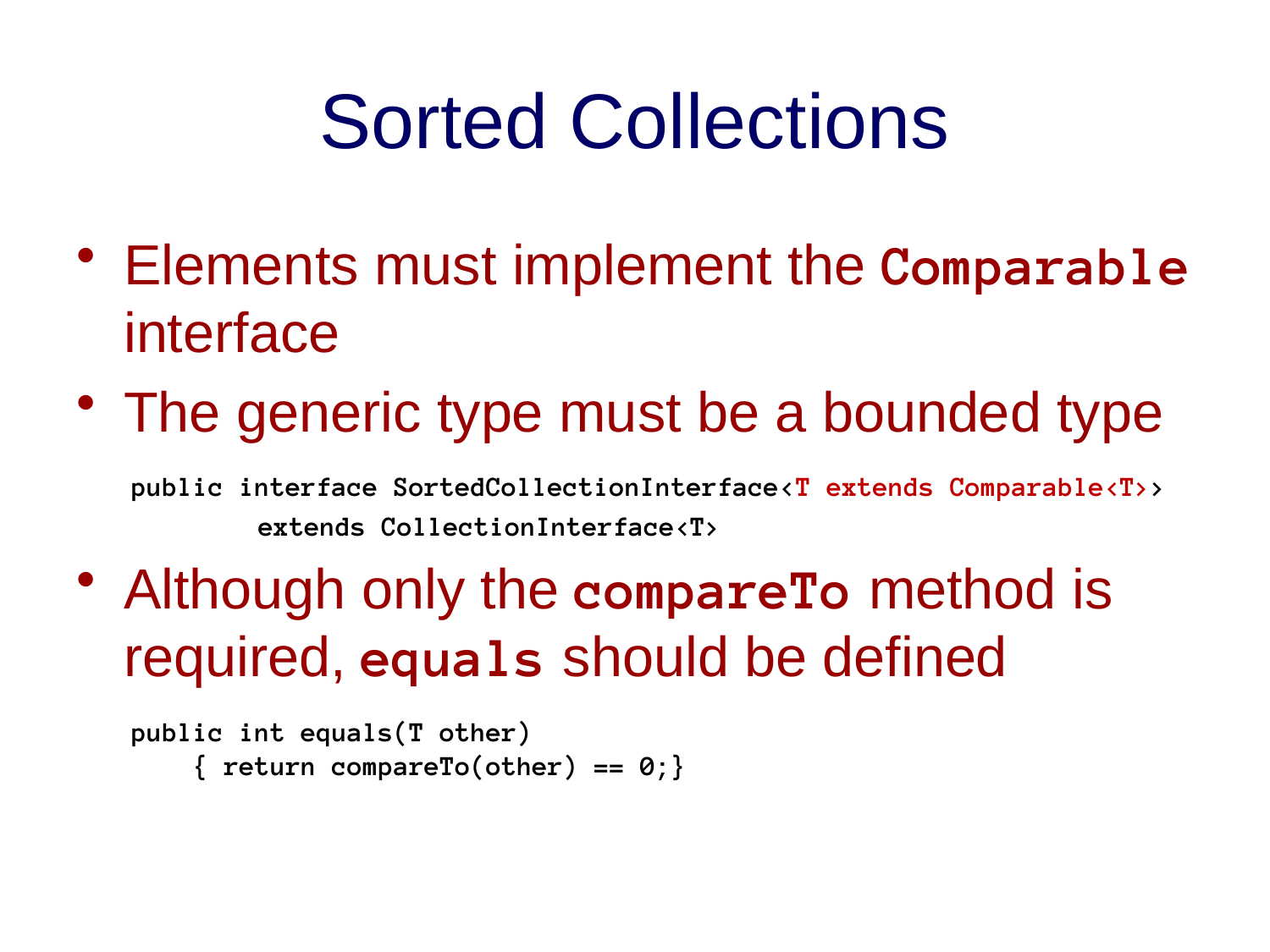

# Sorted Collections
Elements must implement the Comparable interface
The generic type must be a bounded type

public interface SortedCollectionInterface<T extends Comparable<T>>
	extends CollectionInterface<T>
Although only the compareTo method is required, equals should be defined

public int equals(T other)
    { return compareTo(other) == 0;}